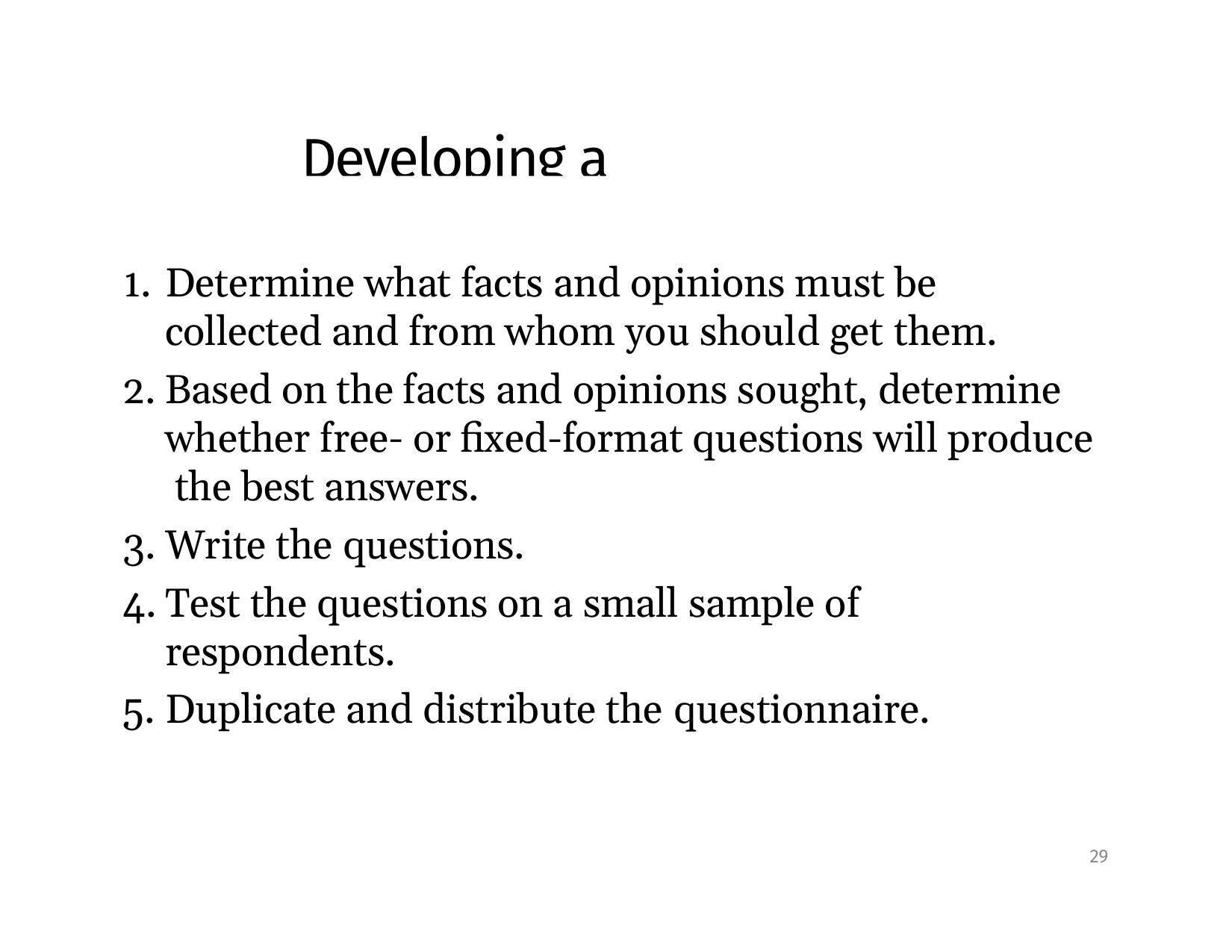

# Developing a Questionnaire

Determine what facts and opinions must be  collected and from whom you should get them.
Based on the facts and opinions sought, determine  whether free- or fixed-format questions will produce  the best answers.
Write the questions.
Test the questions on a small sample of respondents.
Duplicate and distribute the questionnaire.
29